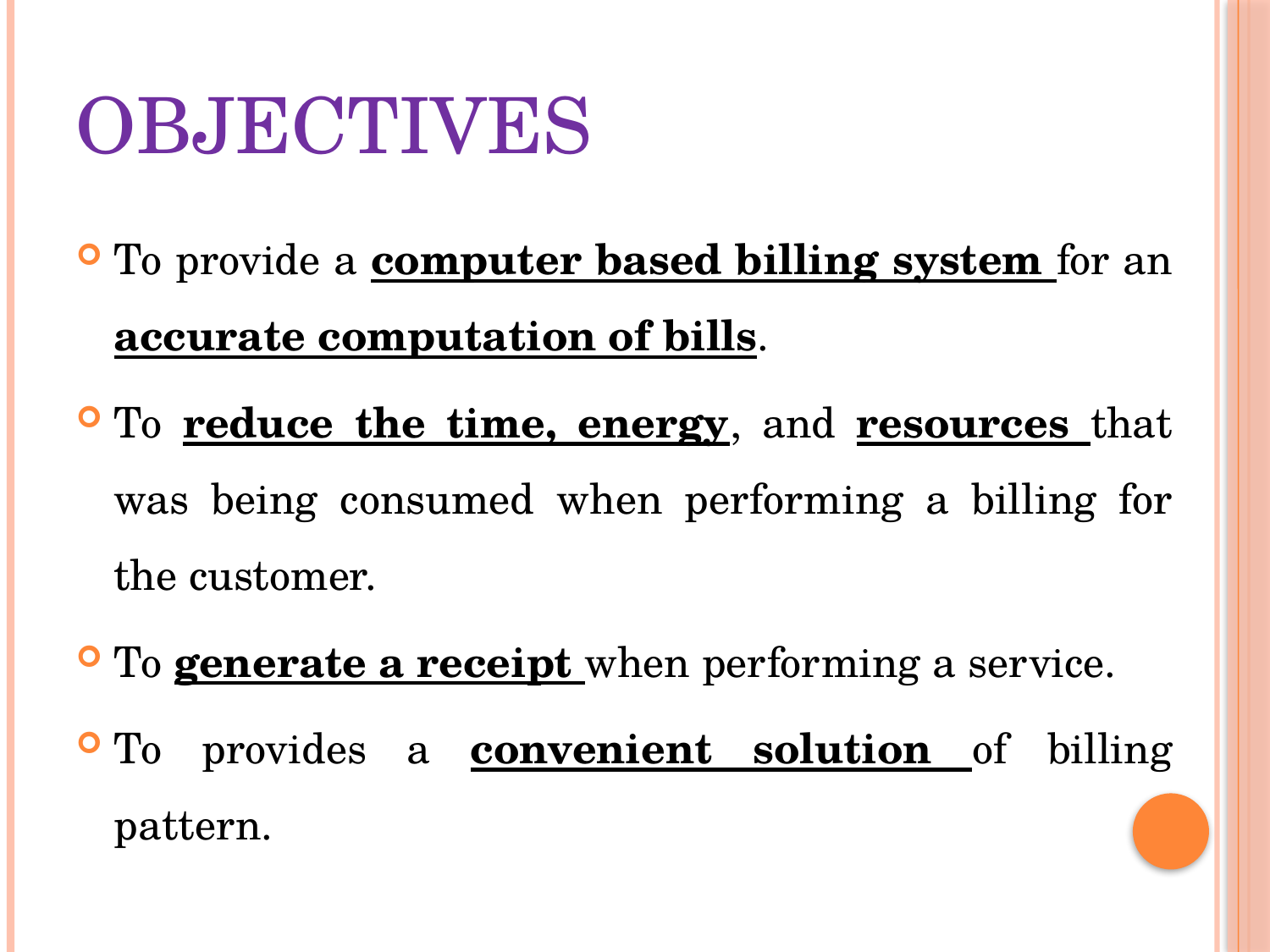

# Objectives
To provide a computer based billing system for an accurate computation of bills.
To reduce the time, energy, and resources that was being consumed when performing a billing for the customer.
To generate a receipt when performing a service.
To provides a convenient solution of billing pattern.